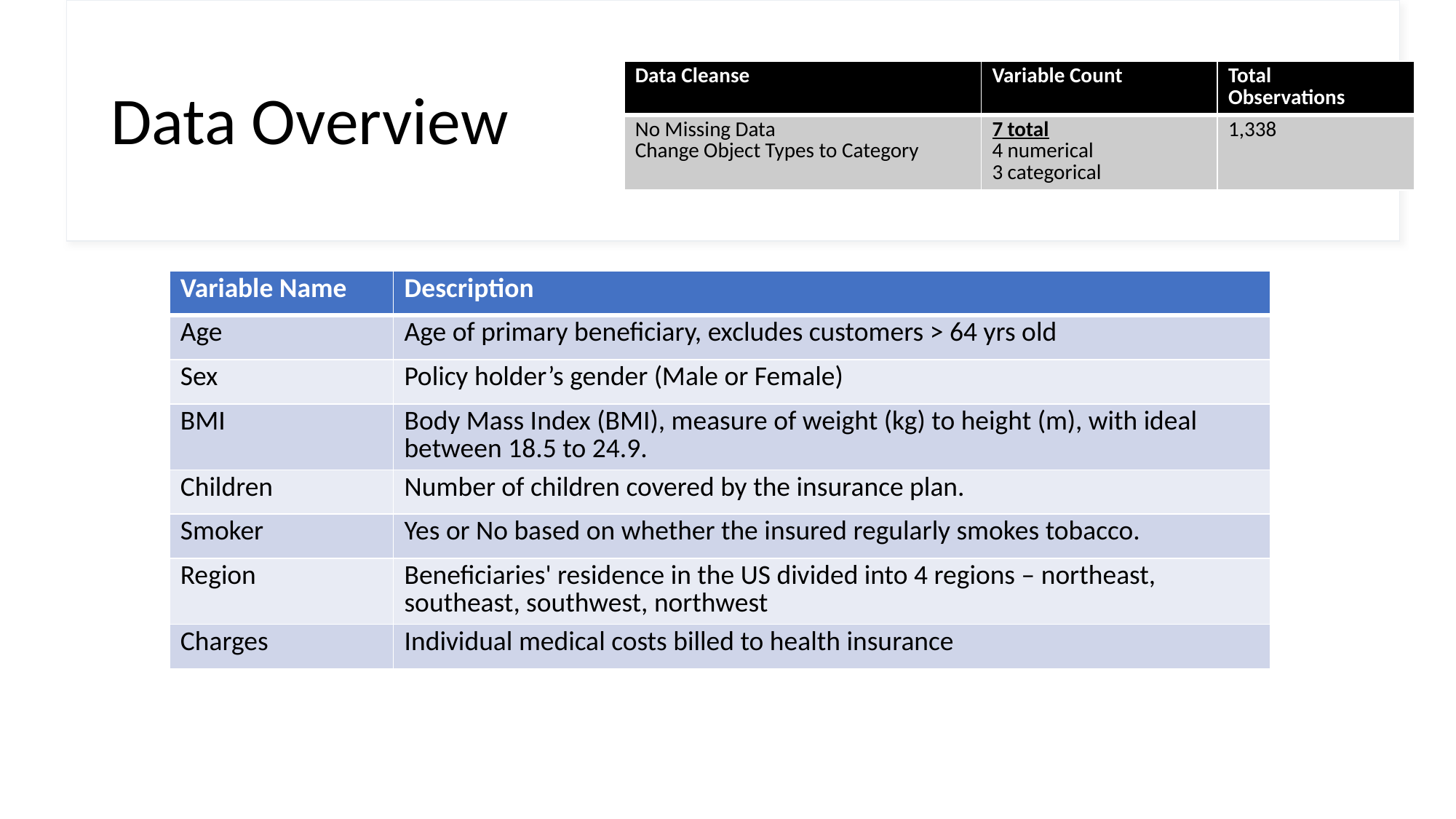

# Data Overview
| Data Cleanse | Variable Count | Total Observations |
| --- | --- | --- |
| No Missing Data Change Object Types to Category | 7 total 4 numerical 3 categorical | 1,338 |
| Variable Name | Description |
| --- | --- |
| Age | Age of primary beneficiary, excludes customers > 64 yrs old |
| Sex | Policy holder’s gender (Male or Female) |
| BMI | Body Mass Index (BMI), measure of weight (kg) to height (m), with ideal between 18.5 to 24.9. |
| Children | Number of children covered by the insurance plan. |
| Smoker | Yes or No based on whether the insured regularly smokes tobacco. |
| Region | Beneficiaries' residence in the US divided into 4 regions – northeast, southeast, southwest, northwest |
| Charges | Individual medical costs billed to health insurance |